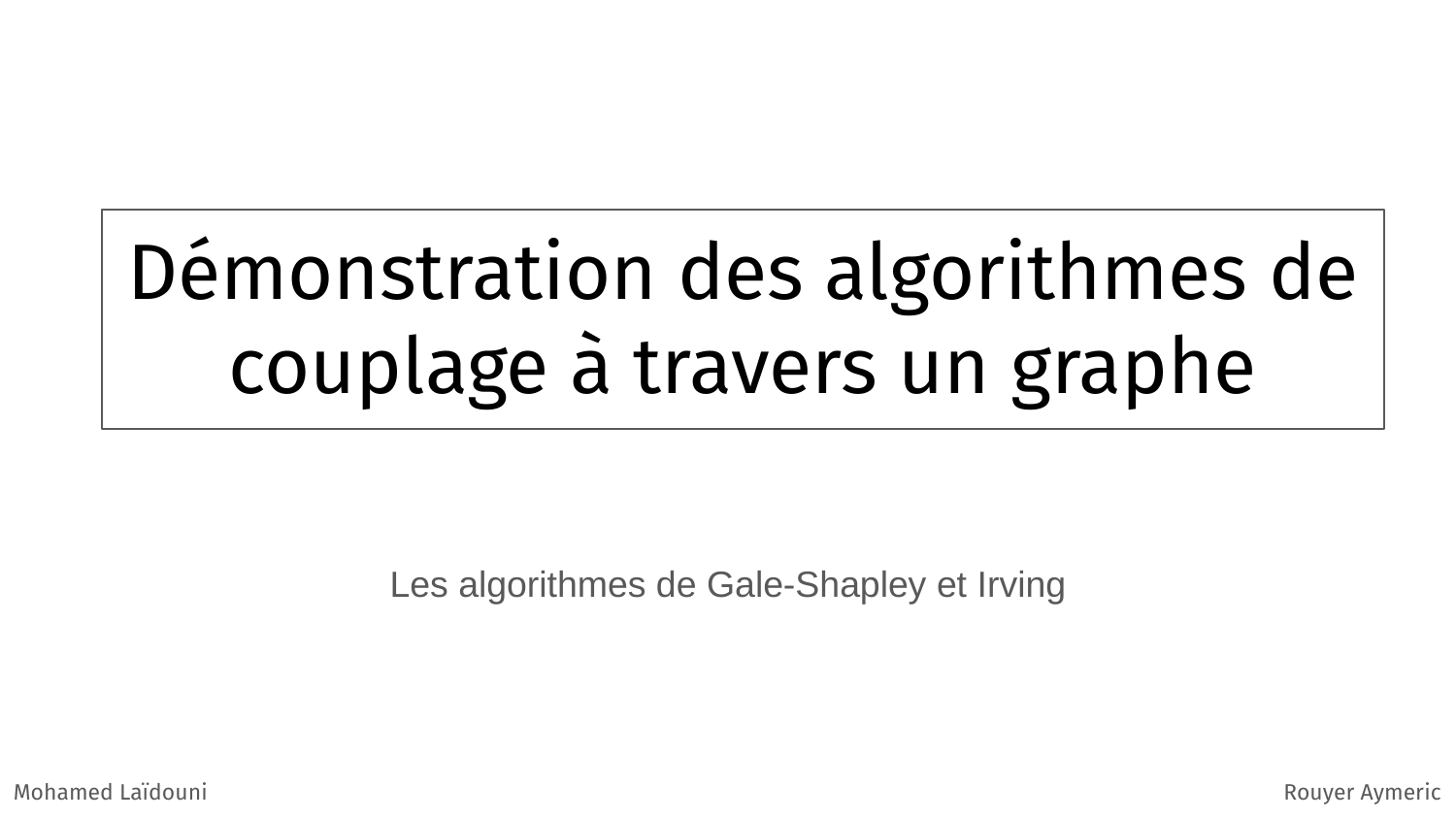

# Démonstration des algorithmes de couplage à travers un graphe

Les algorithmes de Gale-Shapley et Irving
Rouyer Aymeric
Mohamed Laïdouni